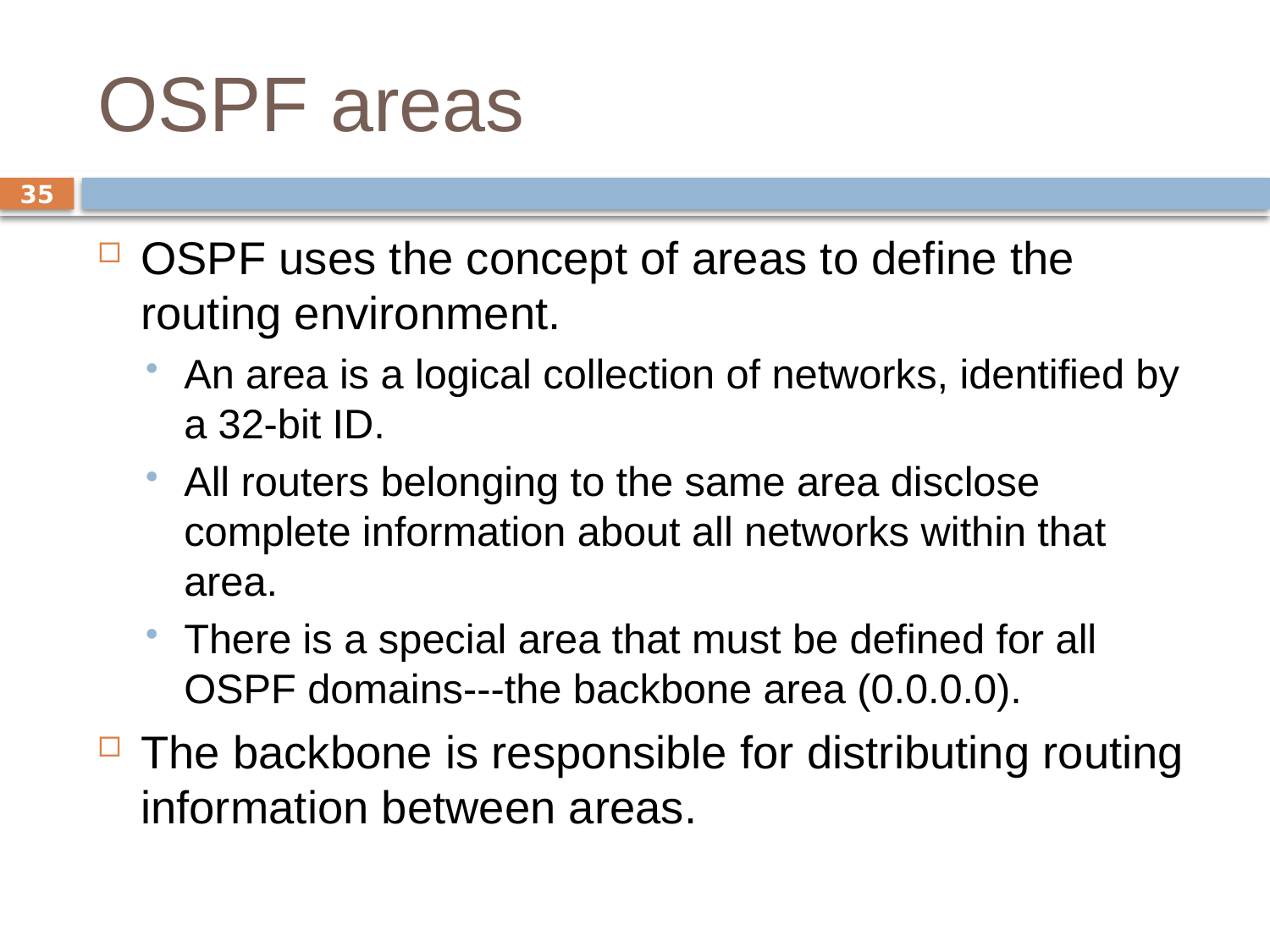

# OSPF areas
35
OSPF uses the concept of areas to define the routing environment.
An area is a logical collection of networks, identified by a 32-bit ID.
All routers belonging to the same area disclose complete information about all networks within that area.
There is a special area that must be defined for all OSPF domains---the backbone area (0.0.0.0).
The backbone is responsible for distributing routing information between areas.